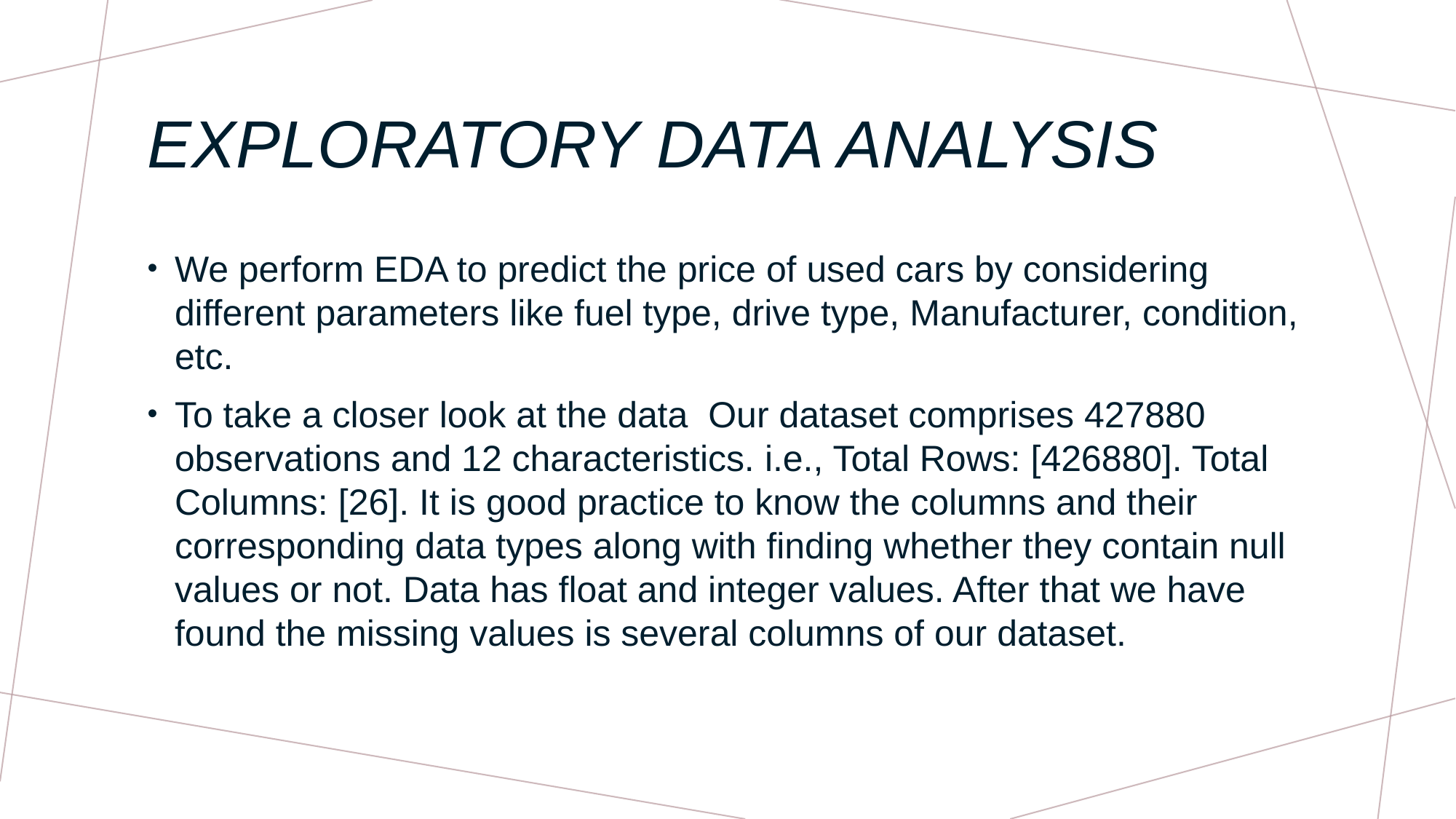

# EXPLORATORY DATA ANALYSIS
We perform EDA to predict the price of used cars by considering different parameters like fuel type, drive type, Manufacturer, condition, etc.
To take a closer look at the data  Our dataset comprises 427880 observations and 12 characteristics. i.e., Total Rows: [426880]. Total Columns: [26]. It is good practice to know the columns and their corresponding data types along with finding whether they contain null values or not. Data has float and integer values. After that we have found the missing values is several columns of our dataset.